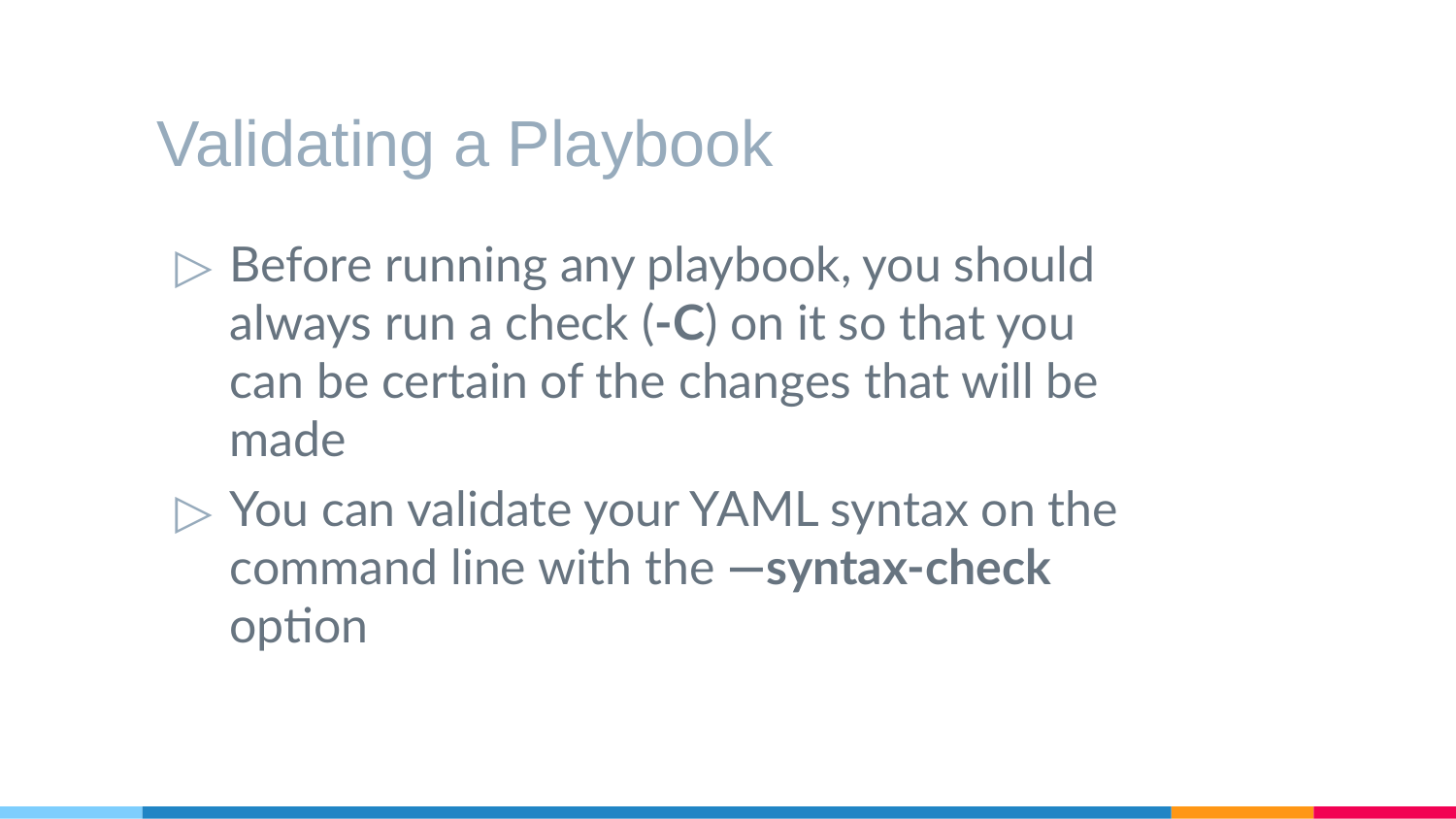

# Validating a Playbook
Before running any playbook, you should always run a check (-C) on it so that you can be certain of the changes that will be made
You can validate your YAML syntax on the command line with the —syntax-check option